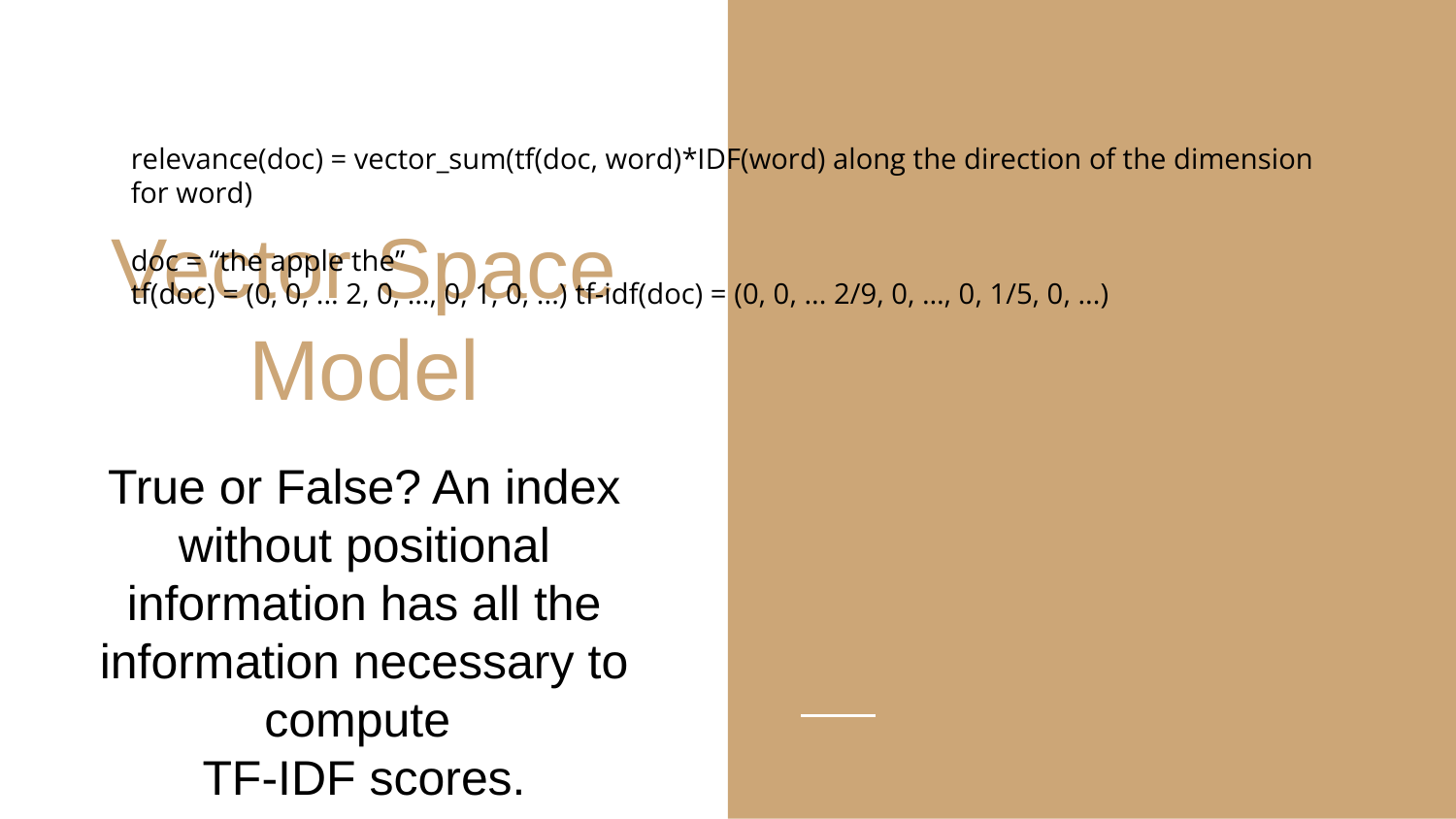

relevance(doc) = vector_sum(tf(doc, word)*IDF(word) along the direction of the dimension for word)

doc = “the apple the”
tf(doc) = (0, 0, ... 2, 0, …, 0, 1, 0, ...) tf-idf(doc) = (0, 0, ... 2/9, 0, …, 0, 1/5, 0, ...)

# Vector Space Model
True or False? An index without positional information has all the information necessary to compute
TF-IDF scores.